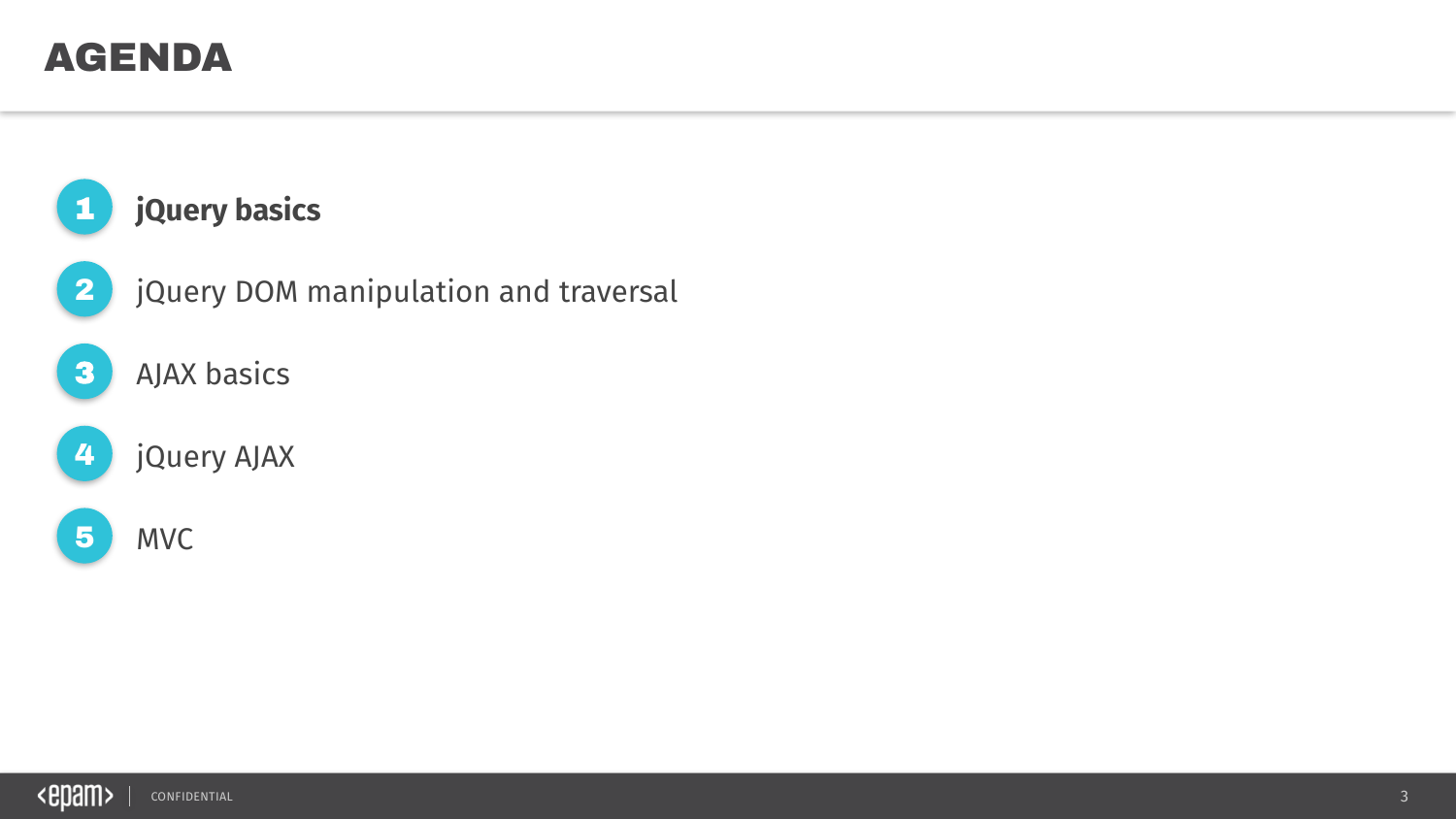

AGENDA

1
jQuery basics

2
jQuery DOM manipulation and traversal

3
AJAX basics

4
jQuery AJAX

5
MVC